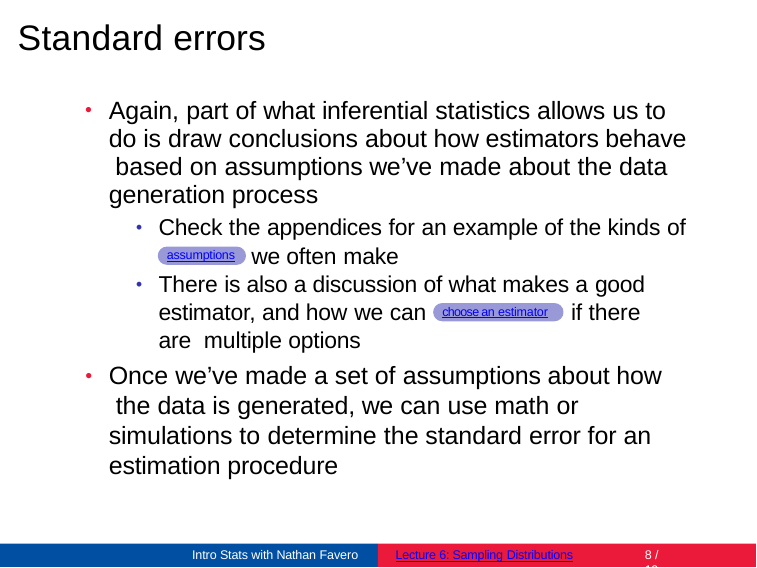

# Standard errors
Again, part of what inferential statistics allows us to  do is draw conclusions about how estimators behave  based on assumptions we’ve made about the data  generation process
Check the appendices for an example of the kinds of
we often make
assumptions

There is also a discussion of what makes a good
estimator, and how we can	if there are  multiple options
choose an estimator

Once we’ve made a set of assumptions about how  the data is generated, we can use math or  simulations to determine the standard error for an  estimation procedure

Intro Stats with Nathan Favero
Lecture 6: Sampling Distributions
8 / 19